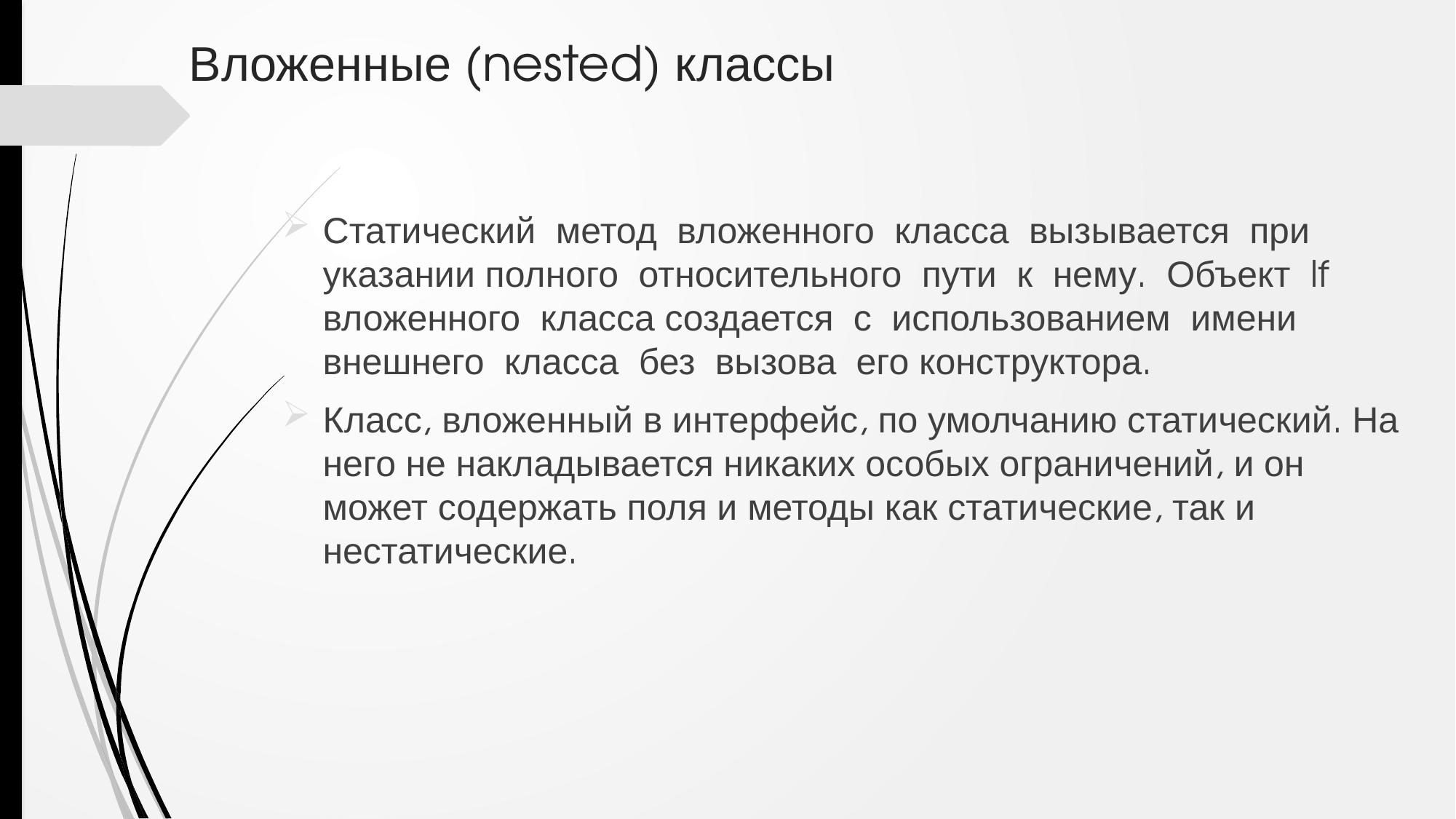

# Вложенные (nested) классы
Статический  метод  вложенного  класса  вызывается  при  указании полного  относительного  пути  к  нему.  Объект  lf  вложенного  класса создается  с  использованием  имени  внешнего  класса  без  вызова  его конструктора.
Класс, вложенный в интерфейс, по умолчанию статический. На него не накладывается никаких особых ограничений, и он может содержать поля и методы как статические, так и нестатические.